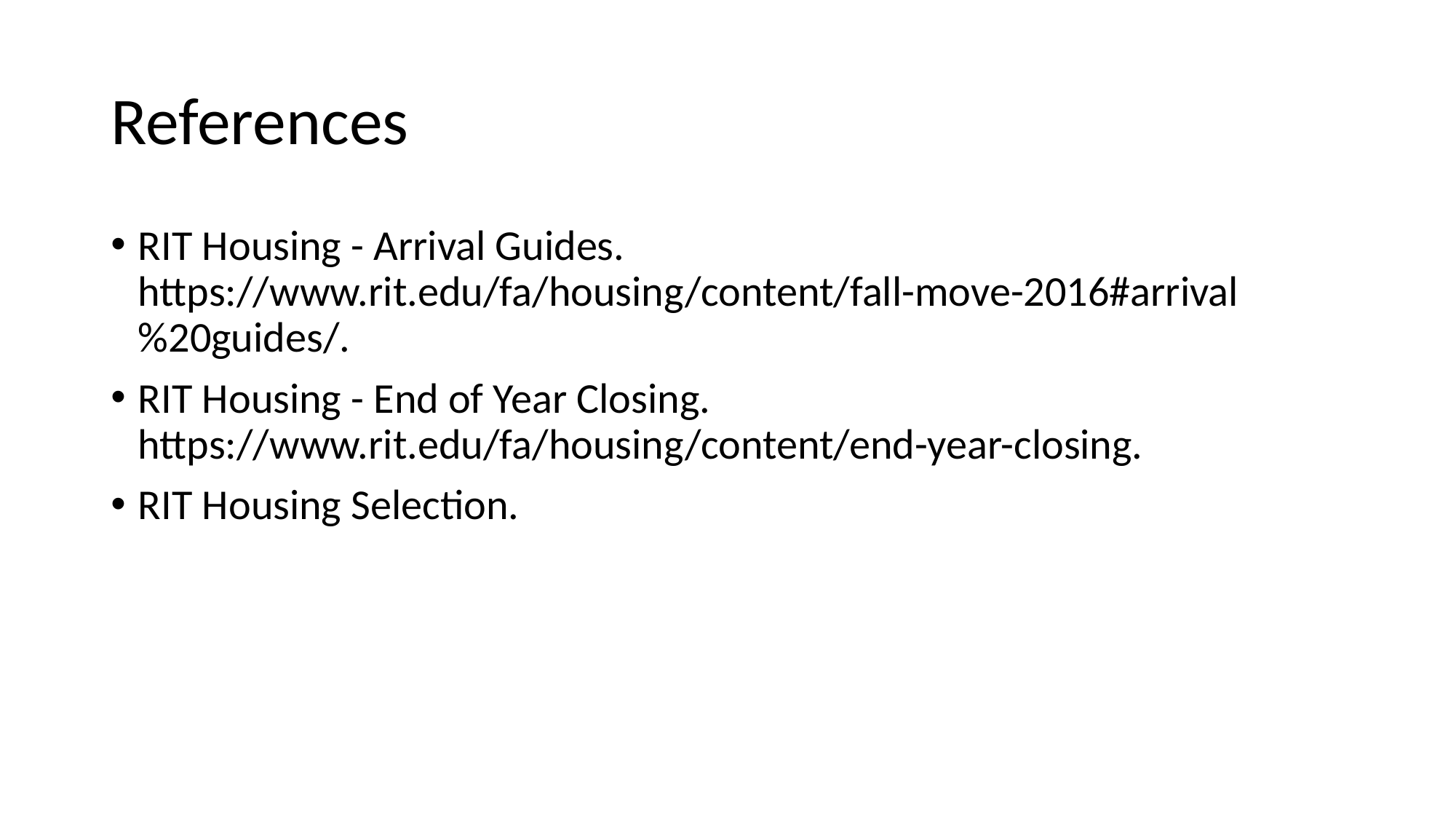

# References
RIT Housing - Arrival Guides. https://www.rit.edu/fa/housing/content/fall-move-2016#arrival%20guides/.
RIT Housing - End of Year Closing. https://www.rit.edu/fa/housing/content/end-year-closing.
RIT Housing Selection.